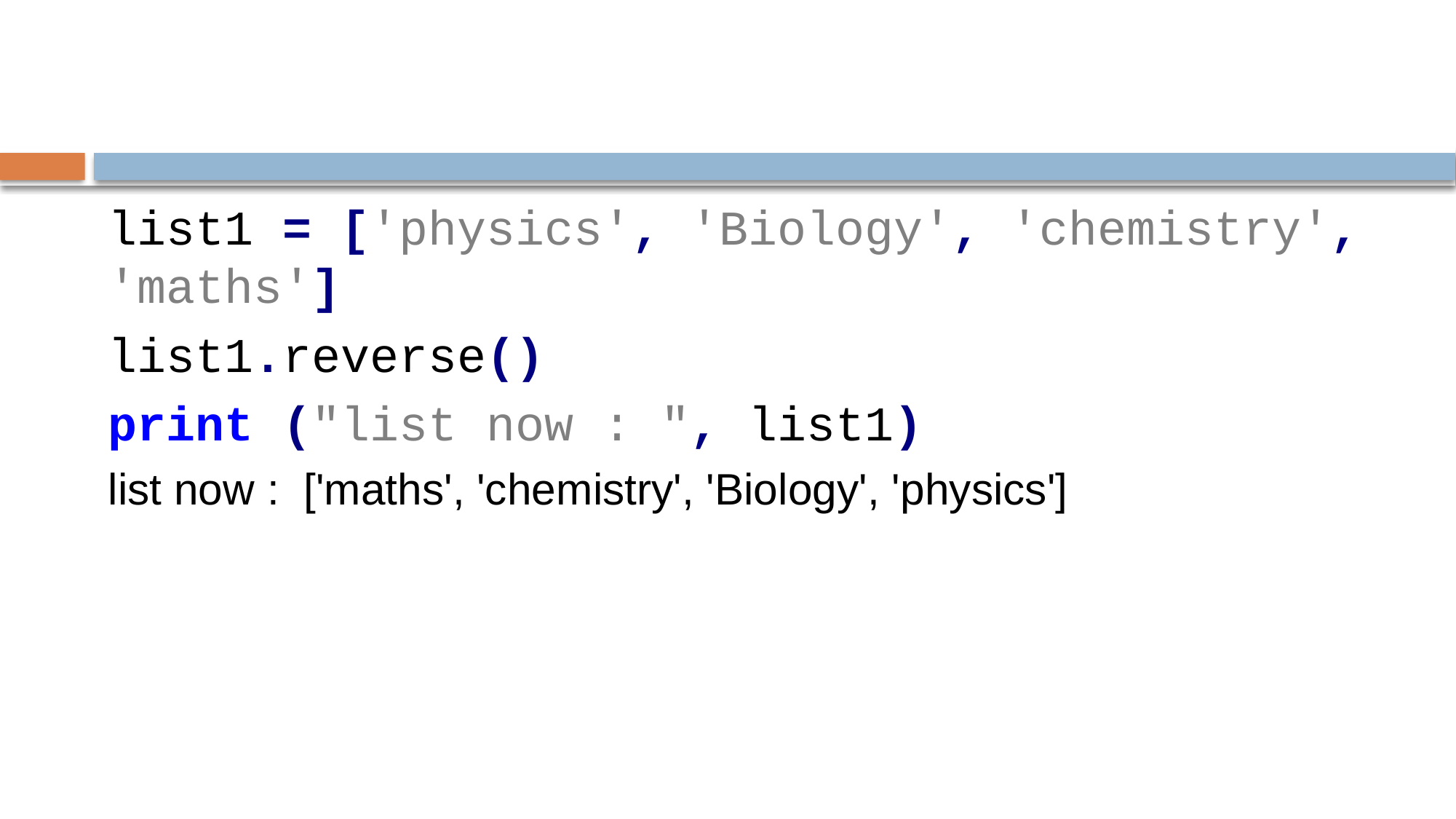

#
list1 = ['physics', 'Biology', 'chemistry', 'maths']
list1.reverse()
print ("list now : ", list1)
list now :  ['maths', 'chemistry', 'Biology', 'physics']